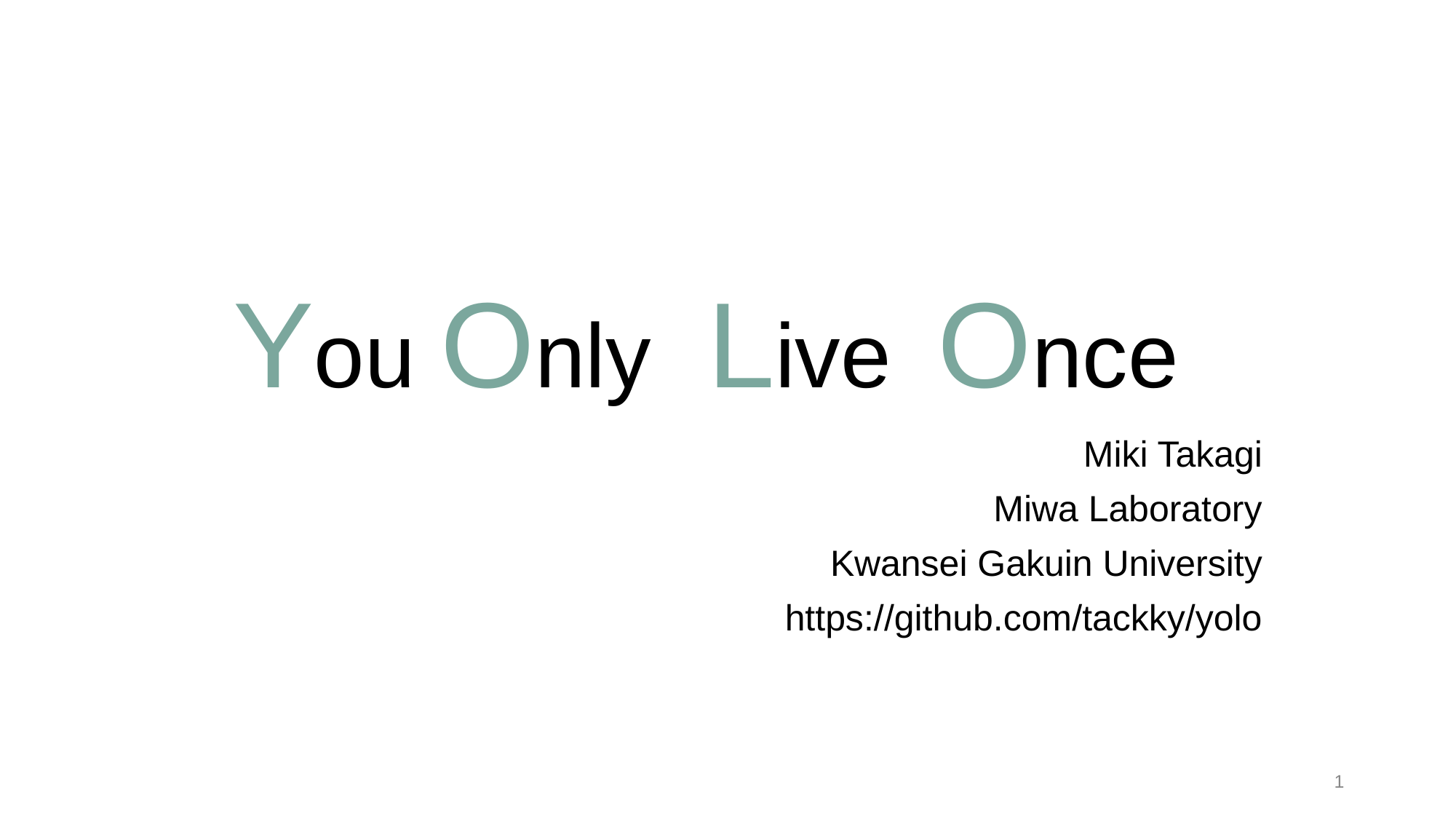

# You Only
Look
Live
Once
Miki Takagi
Miwa Laboratory
Kwansei Gakuin University
https://github.com/tackky/yolo
1